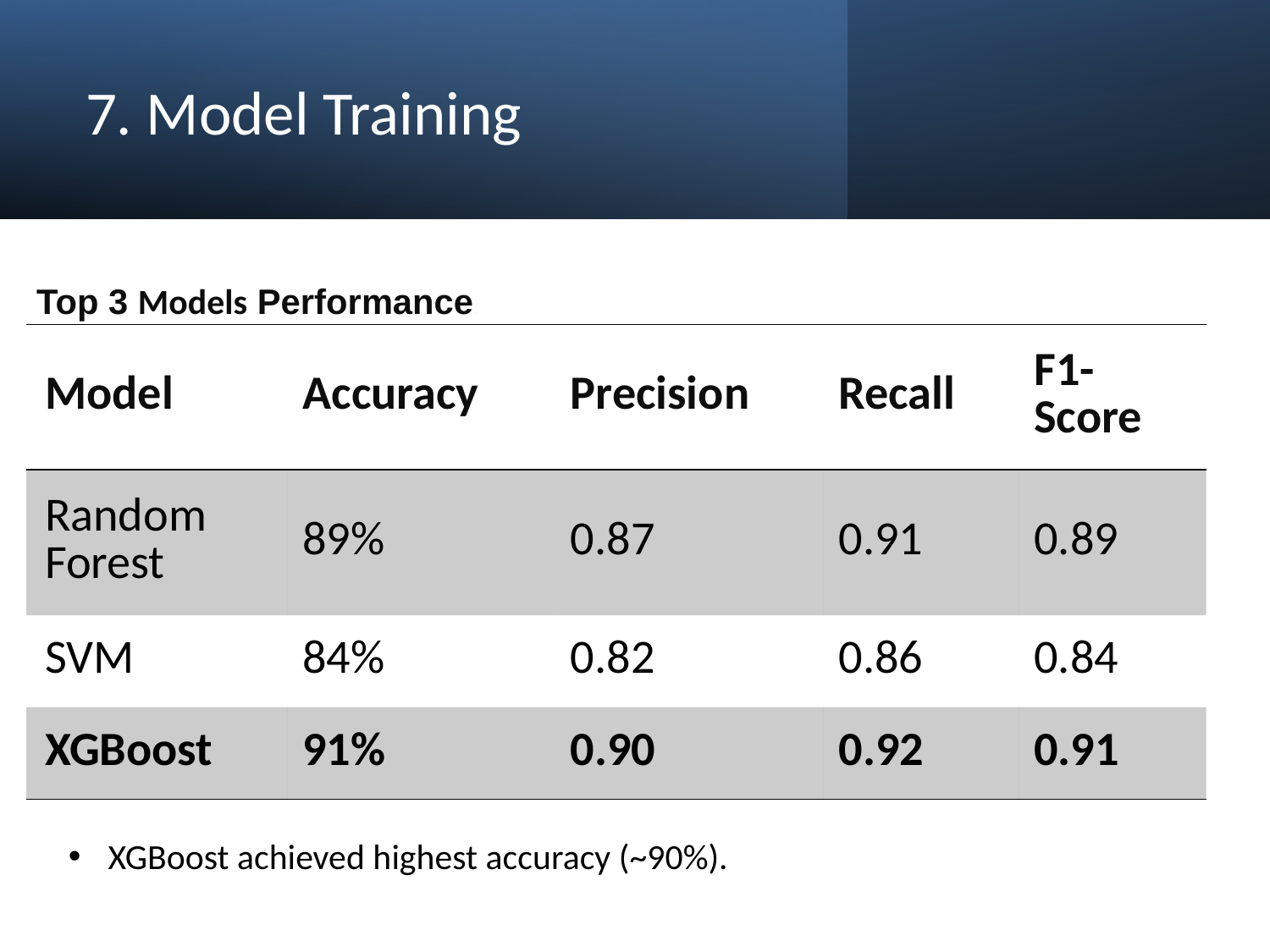

# 7. Model Training
Top 3 Models Performance:

| Model | Accuracy | Precision | Recall | F1-Score |
| --- | --- | --- | --- | --- |
| Random Forest | 89% | 0.87 | 0.91 | 0.89 |
| SVM | 84% | 0.82 | 0.86 | 0.84 |
| XGBoost | 91% | 0.90 | 0.92 | 0.91 |
XGBoost achieved highest accuracy (~90%).